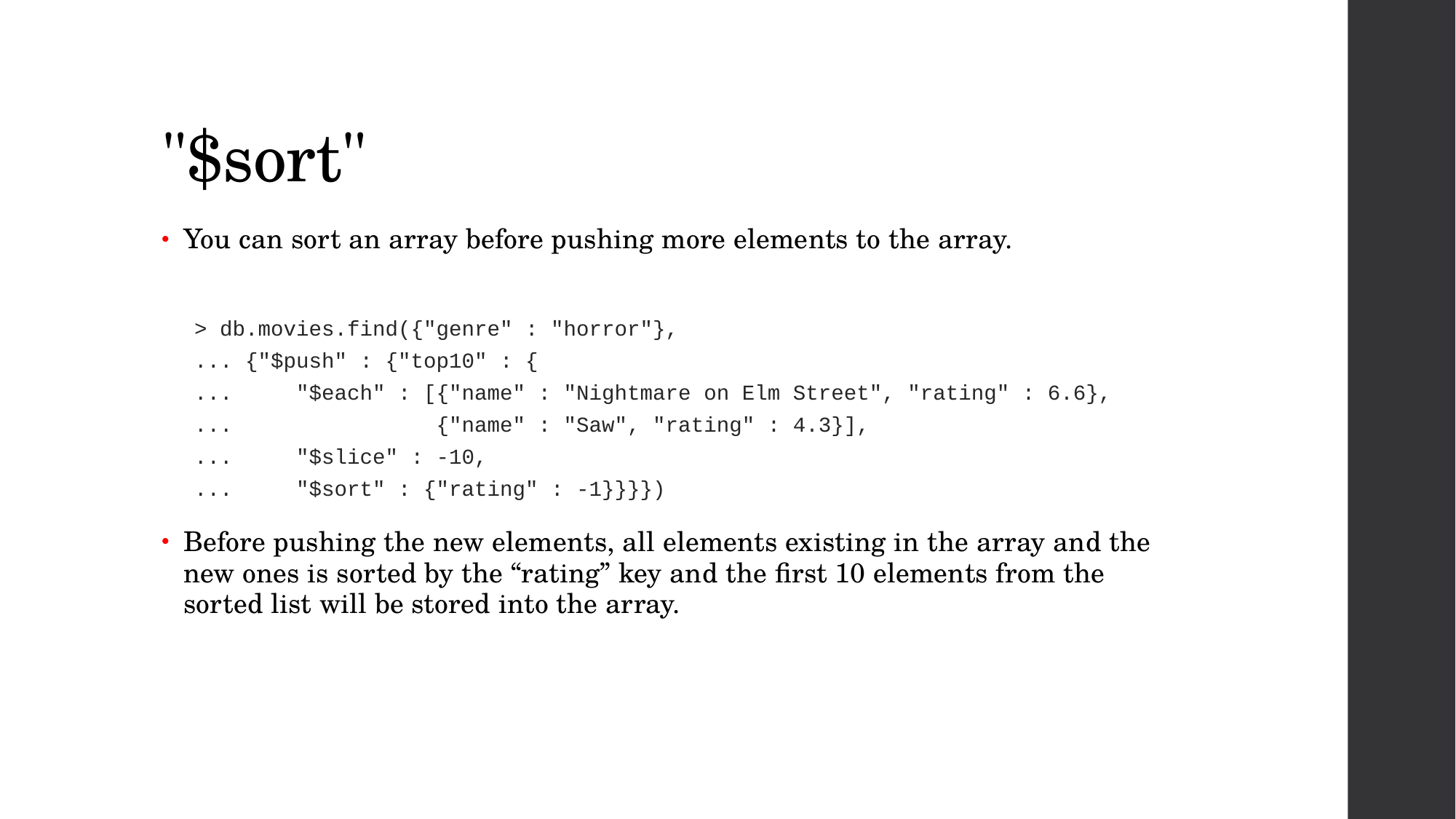

# "$sort"
You can sort an array before pushing more elements to the array.

> db.movies.find({"genre" : "horror"},
... {"$push" : {"top10" : {
...     "$each" : [{"name" : "Nightmare on Elm Street", "rating" : 6.6},
...                {"name" : "Saw", "rating" : 4.3}],
...     "$slice" : -10,
...     "$sort" : {"rating" : -1}}}})
Before pushing the new elements, all elements existing in the array and the new ones is sorted by the “rating” key and the first 10 elements from the sorted list will be stored into the array.